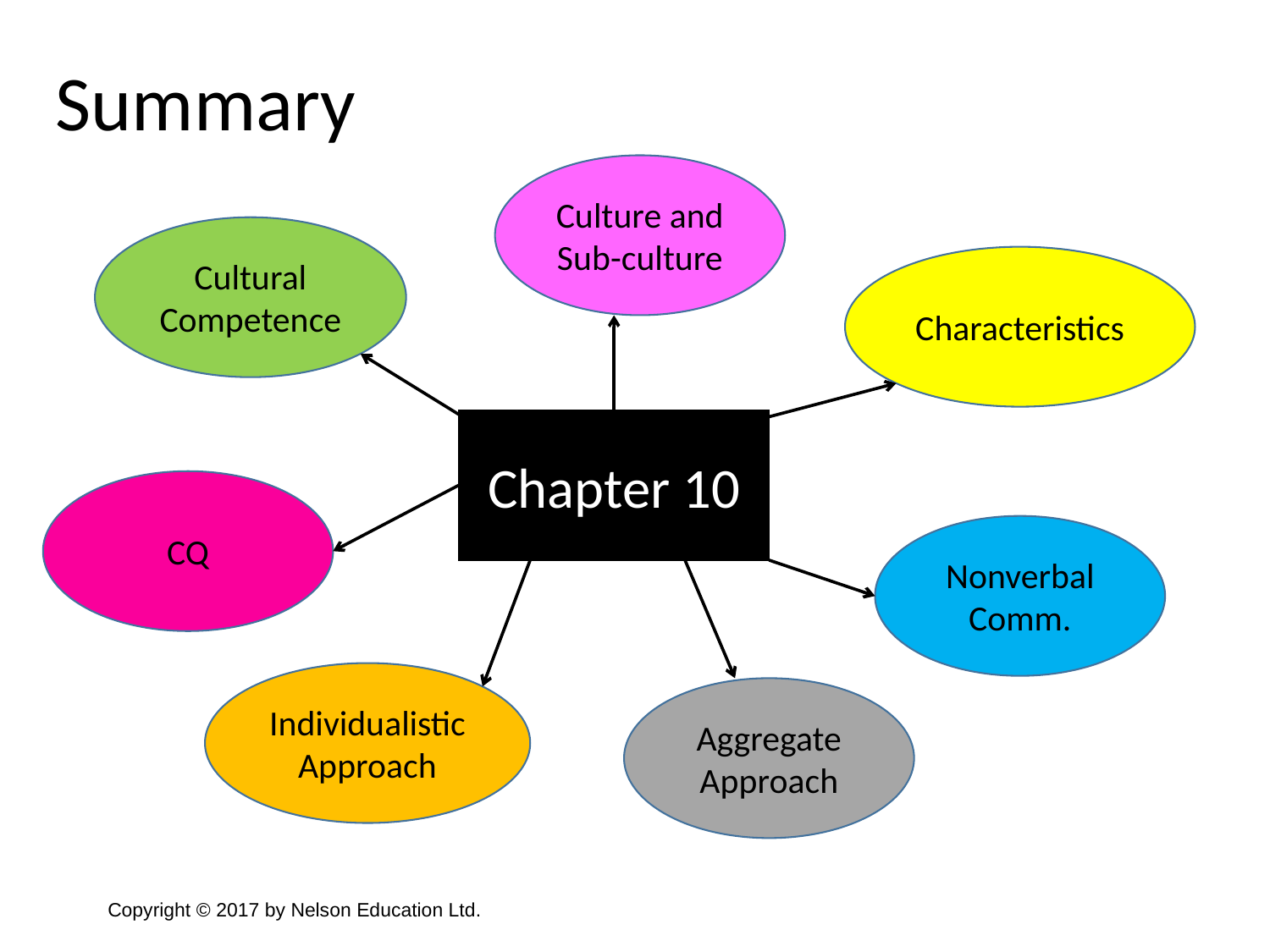

Summary
Culture and Sub-culture
Cultural Competence
Characteristics
Chapter 10
CQ
Nonverbal Comm.
Individualistic Approach
Aggregate Approach